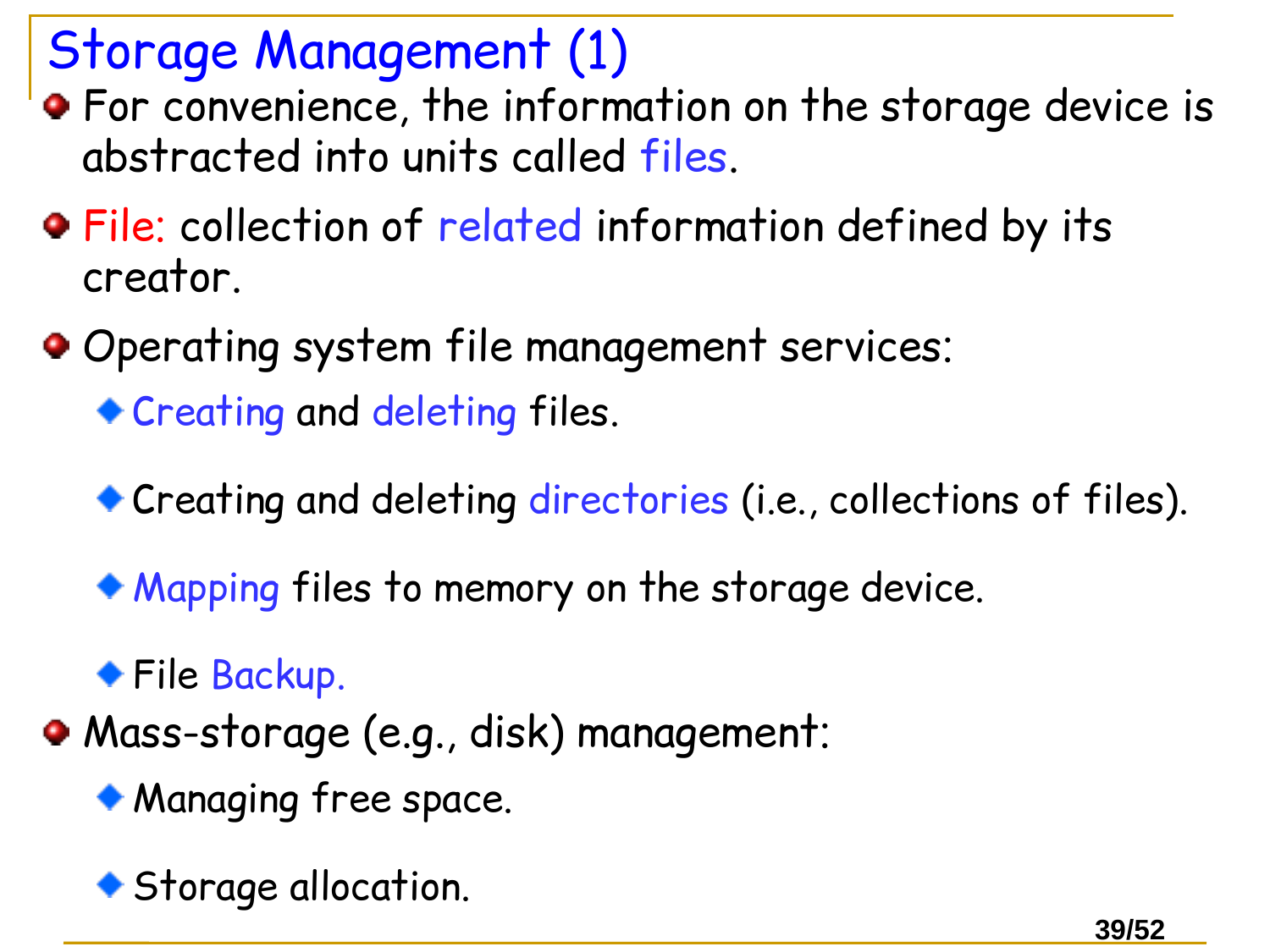

# Storage Management (1)
For convenience, the information on the storage device is abstracted into units called files.

File: collection of related information defined by its creator.

Operating system file management services:

Creating and deleting files.

Creating and deleting directories (i.e., collections of files).

Mapping files to memory on the storage device.

File Backup.
Mass-storage (e.g., disk) management:

Managing free space.

Storage allocation.

Disk scheduling (i.e., managing multiple operations that read/write to/from the disk).